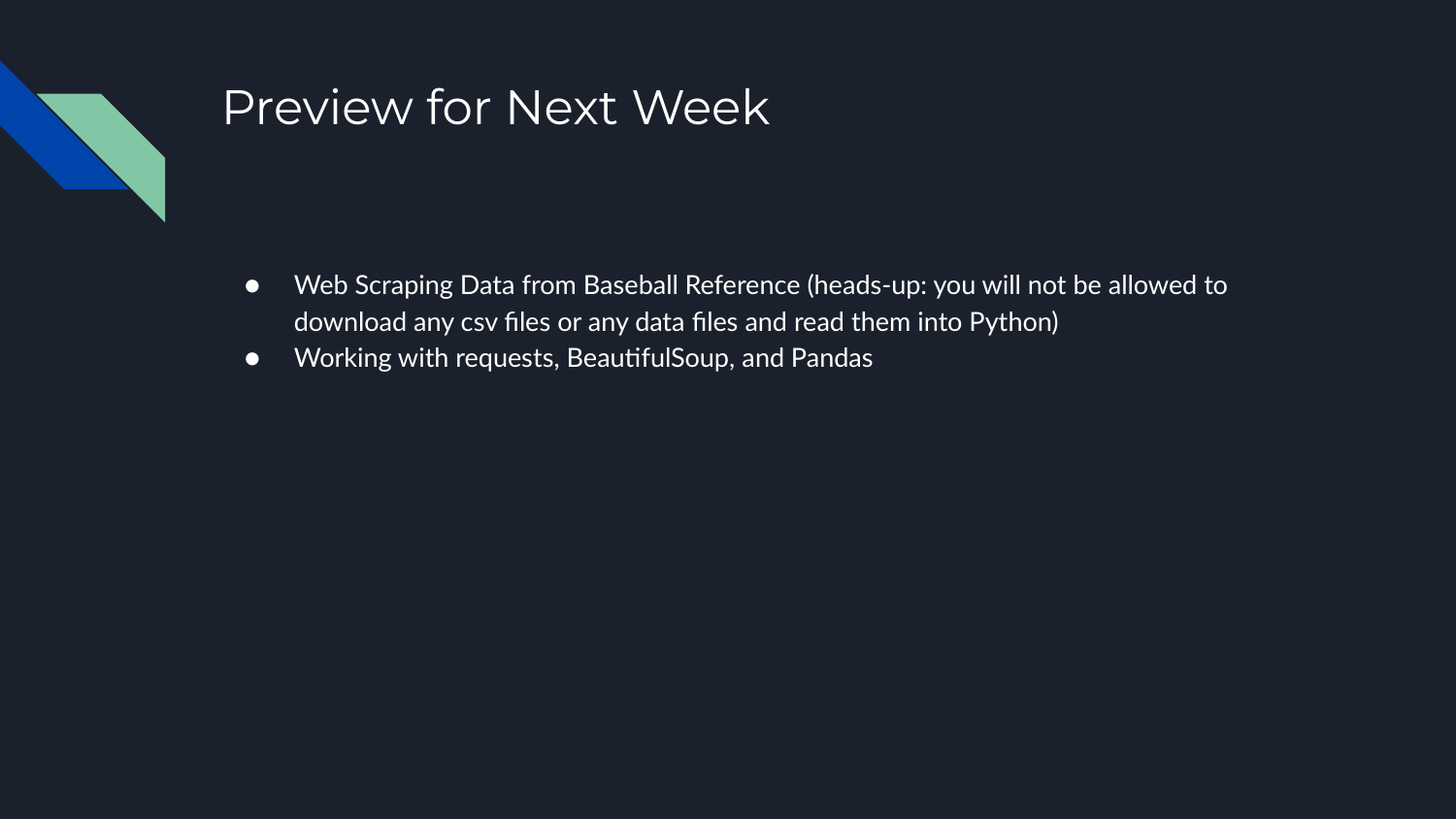

# Preview for Next Week
Web Scraping Data from Baseball Reference (heads-up: you will not be allowed to download any csv files or any data files and read them into Python)
Working with requests, BeautifulSoup, and Pandas